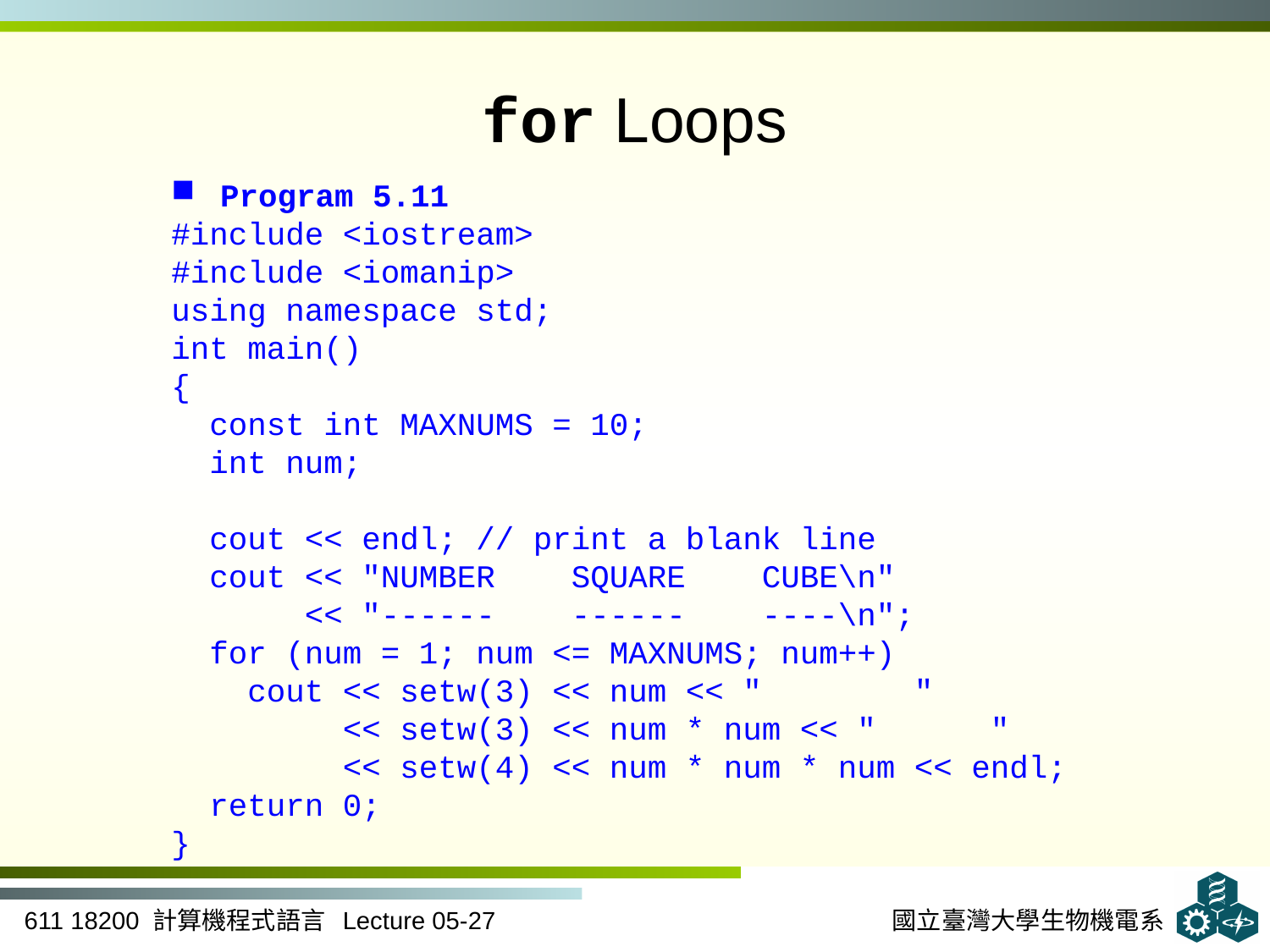

# for Loops
 Program 5.11
#include <iostream>
#include <iomanip>
using namespace std;
int main()
{
  const int MAXNUMS = 10;
  int num;

  cout << endl; // print a blank line
  cout << "NUMBER    SQUARE    CUBE\n"
       << "------    ------    ----\n";
  for (num = 1; num <= MAXNUMS; num++)
    cout << setw(3) << num << "        "
         << setw(3) << num * num << "      "
         << setw(4) << num * num * num << endl;
  return 0;
}